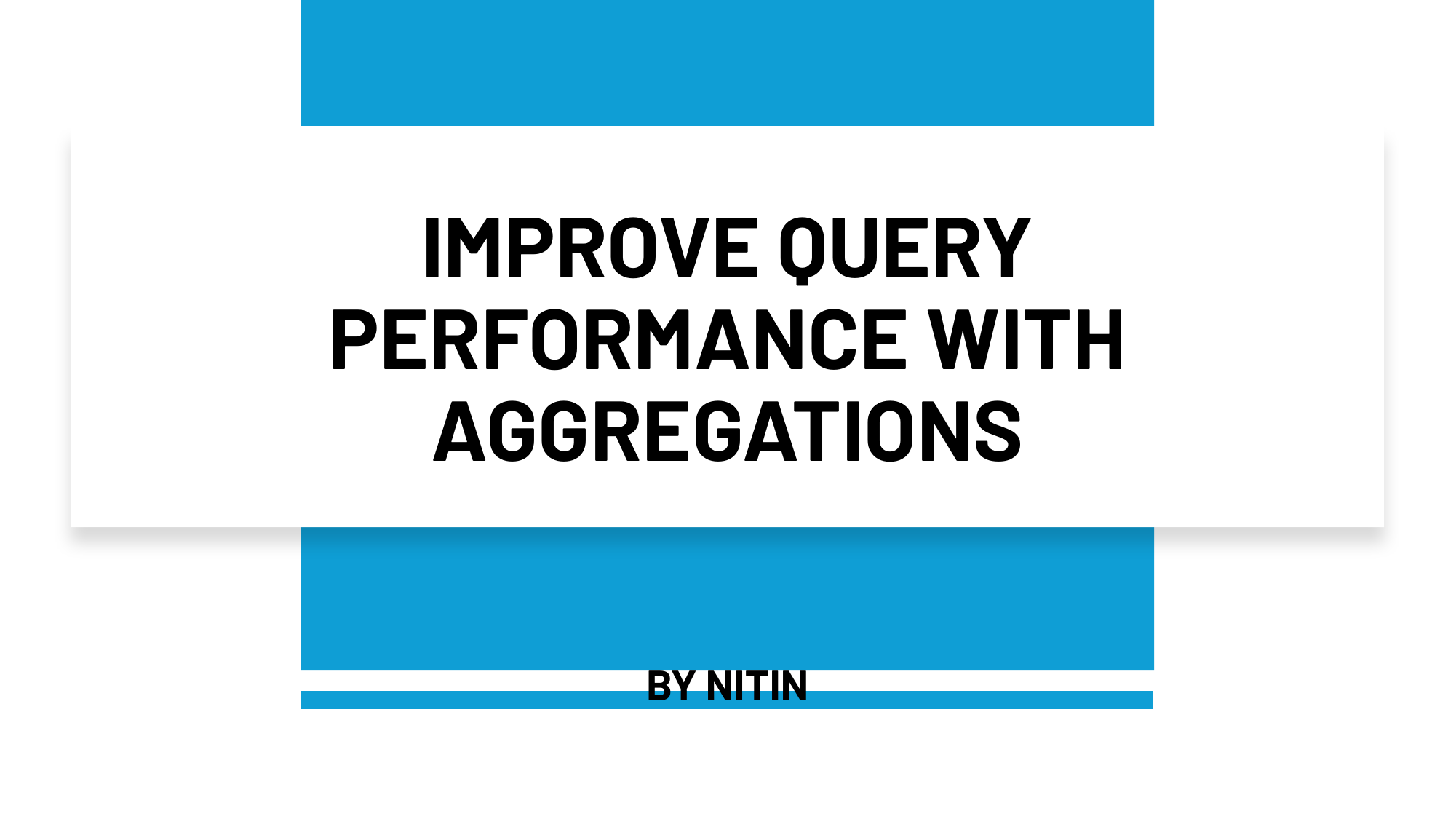

# IMPROVE QUERY PERFORMANCE WITH AGGREGATIONS
BY NITIN